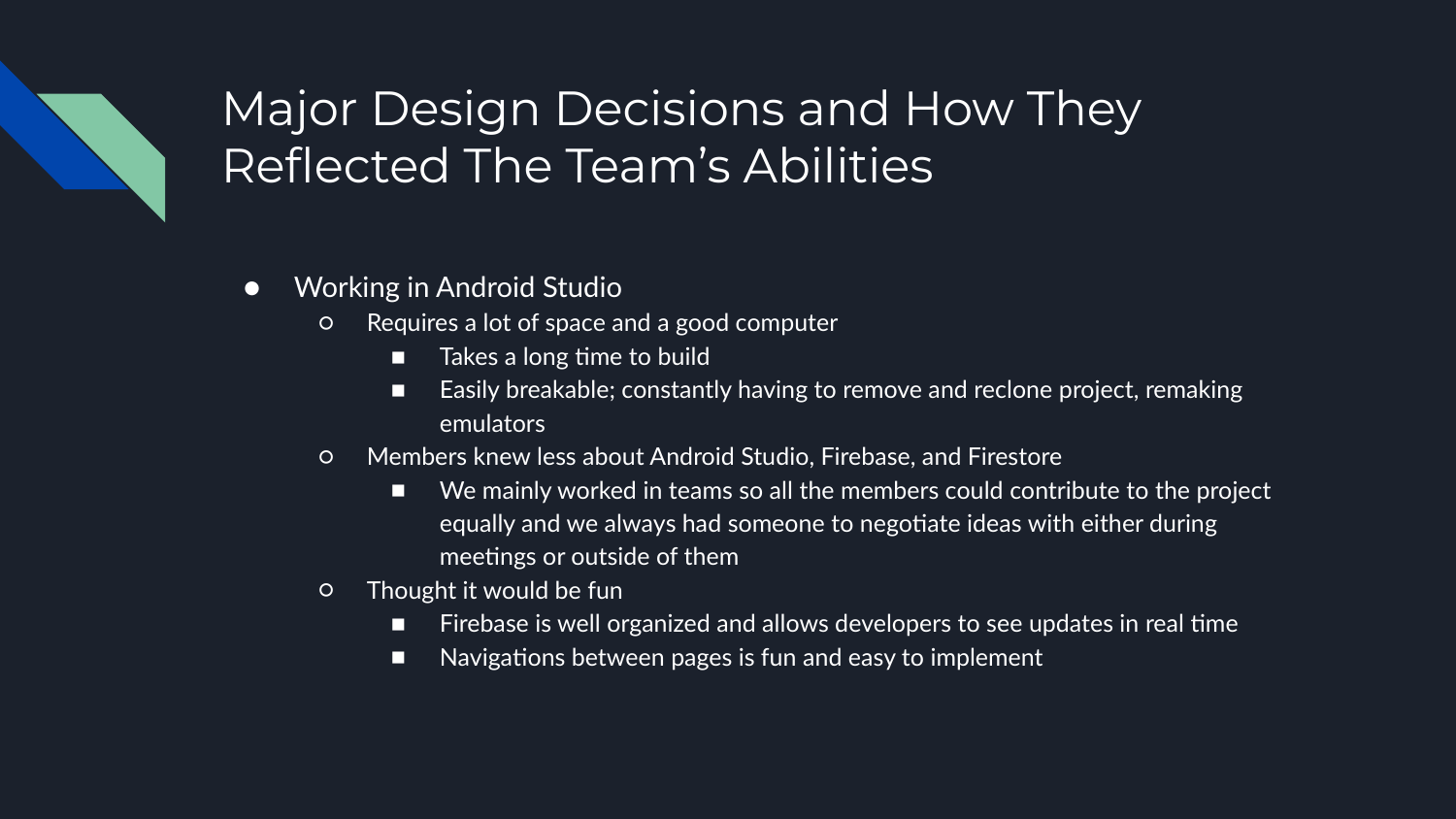

# Major Design Decisions and How They Reflected The Team’s Abilities
Working in Android Studio
Requires a lot of space and a good computer
Takes a long time to build
Easily breakable; constantly having to remove and reclone project, remaking emulators
Members knew less about Android Studio, Firebase, and Firestore
We mainly worked in teams so all the members could contribute to the project equally and we always had someone to negotiate ideas with either during meetings or outside of them
Thought it would be fun
Firebase is well organized and allows developers to see updates in real time
Navigations between pages is fun and easy to implement